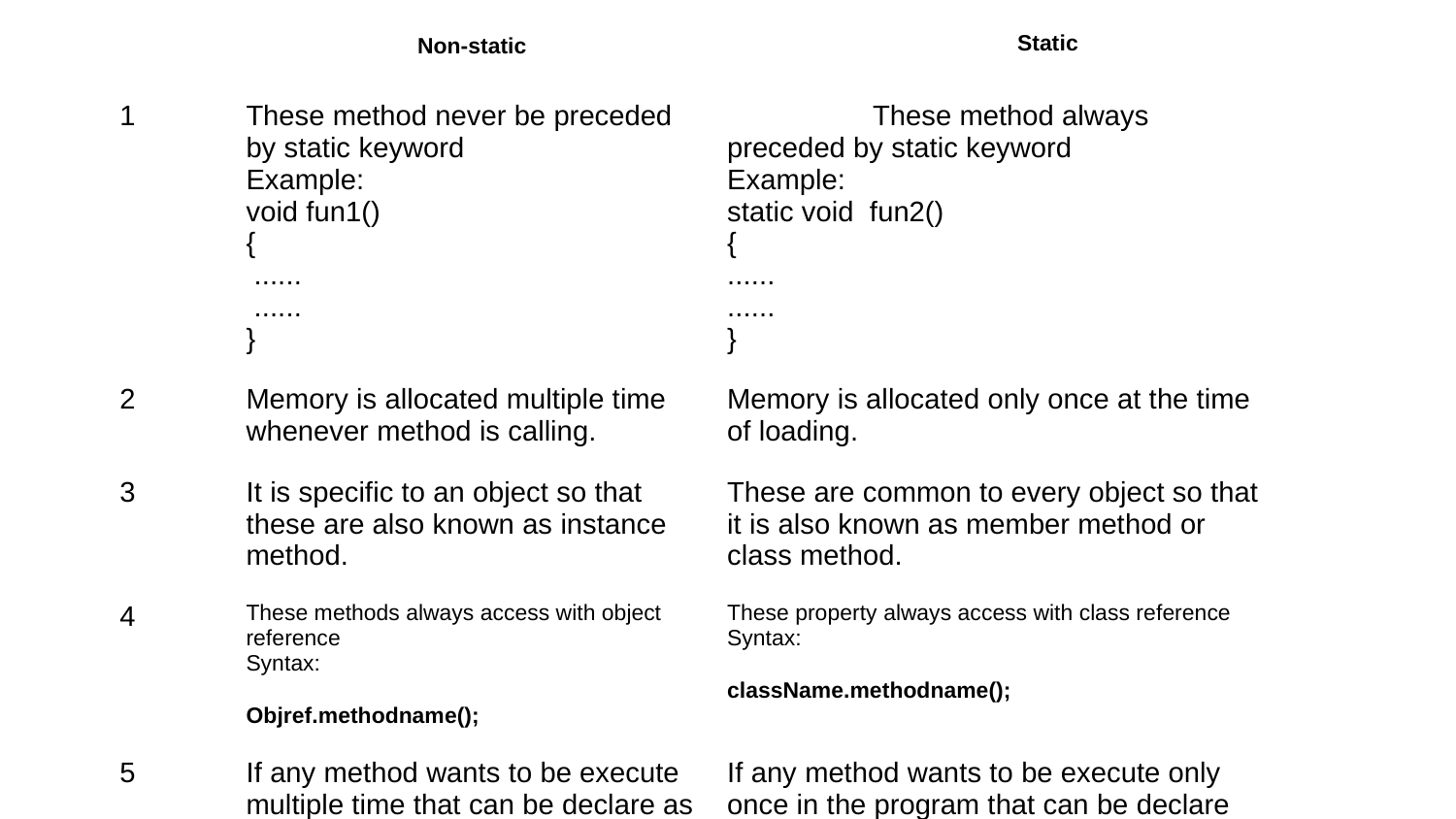

|  | Non-static | Static |
| --- | --- | --- |
| 1 | These method never be preceded by static keyword Example: void fun1() { ...... ...... } | These method always preceded by static keyword Example: static void fun2() { ...... ...... } |
| 2 | Memory is allocated multiple time whenever method is calling. | Memory is allocated only once at the time of loading. |
| 3 | It is specific to an object so that these are also known as instance method. | These are common to every object so that it is also known as member method or class method. |
| 4 | These methods always access with object reference Syntax: Objref.methodname(); | These property always access with class reference Syntax: className.methodname(); |
| 5 | If any method wants to be execute multiple time that can be declare as non static. | If any method wants to be execute only once in the program that can be declare as static . |